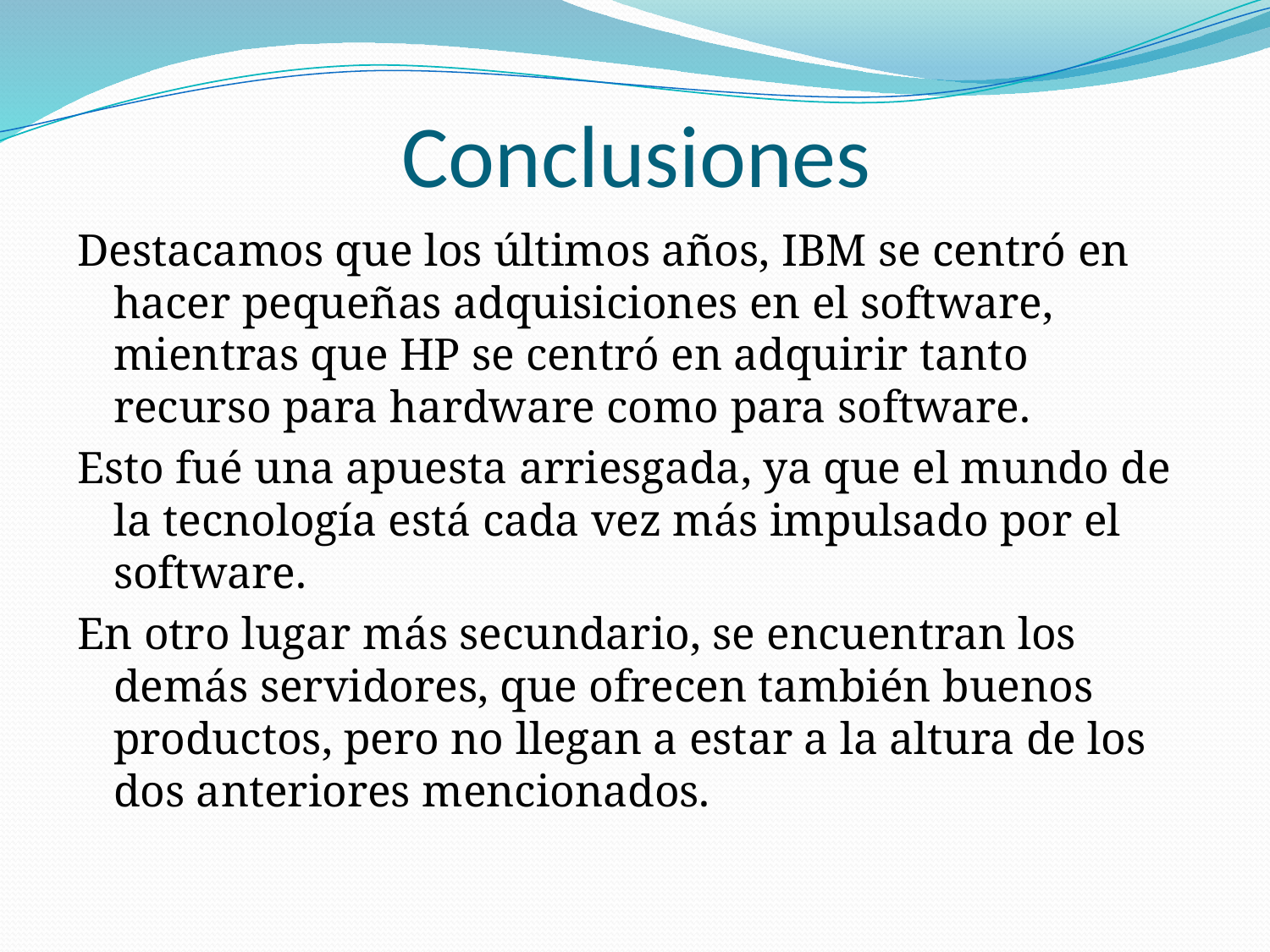

# Conclusiones
Destacamos que los últimos años, IBM se centró en hacer pequeñas adquisiciones en el software, mientras que HP se centró en adquirir tanto recurso para hardware como para software.
Esto fué una apuesta arriesgada, ya que el mundo de la tecnología está cada vez más impulsado por el software.
En otro lugar más secundario, se encuentran los demás servidores, que ofrecen también buenos productos, pero no llegan a estar a la altura de los dos anteriores mencionados.